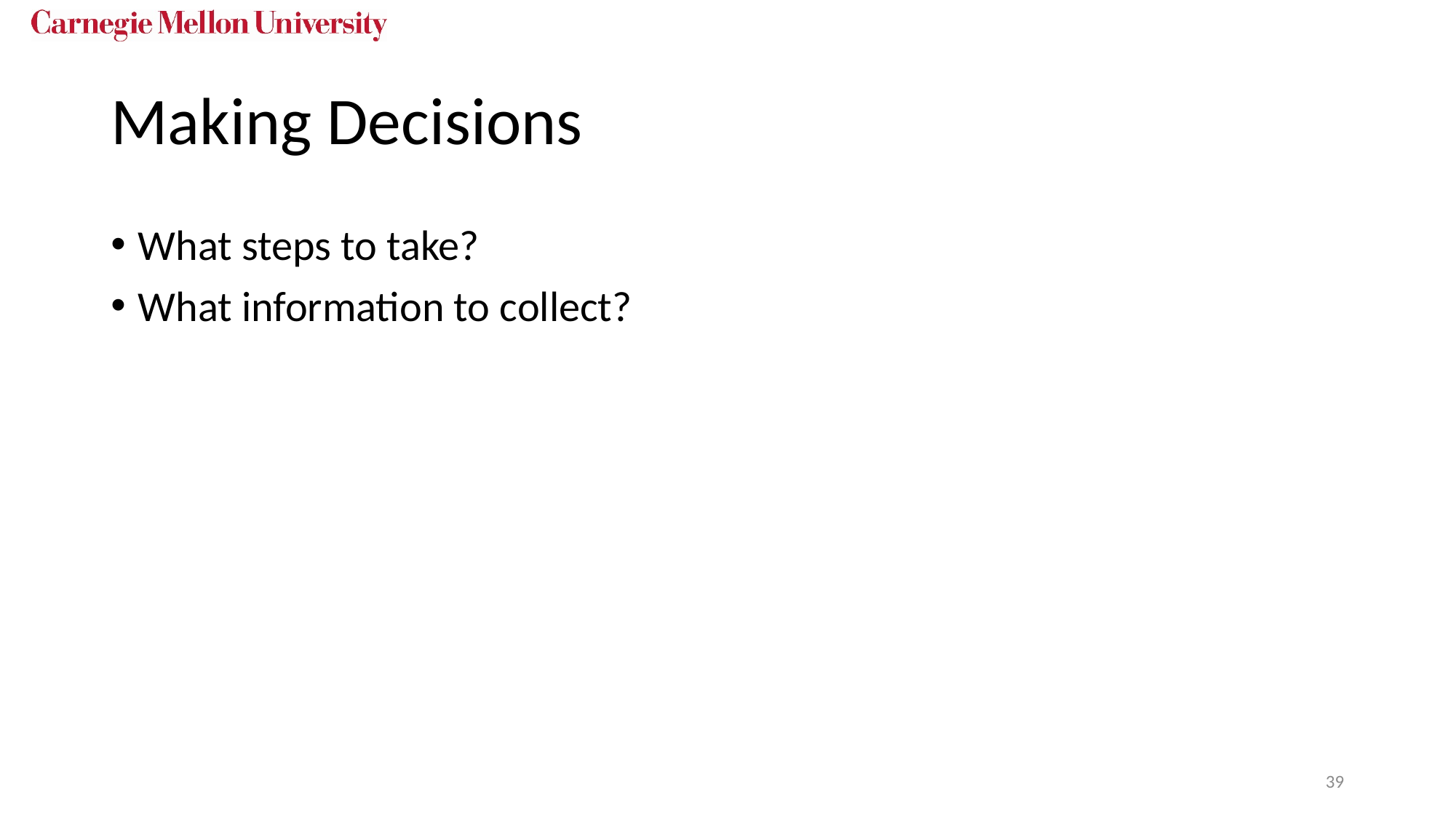

# Making Decisions
What steps to take?
What information to collect?
39